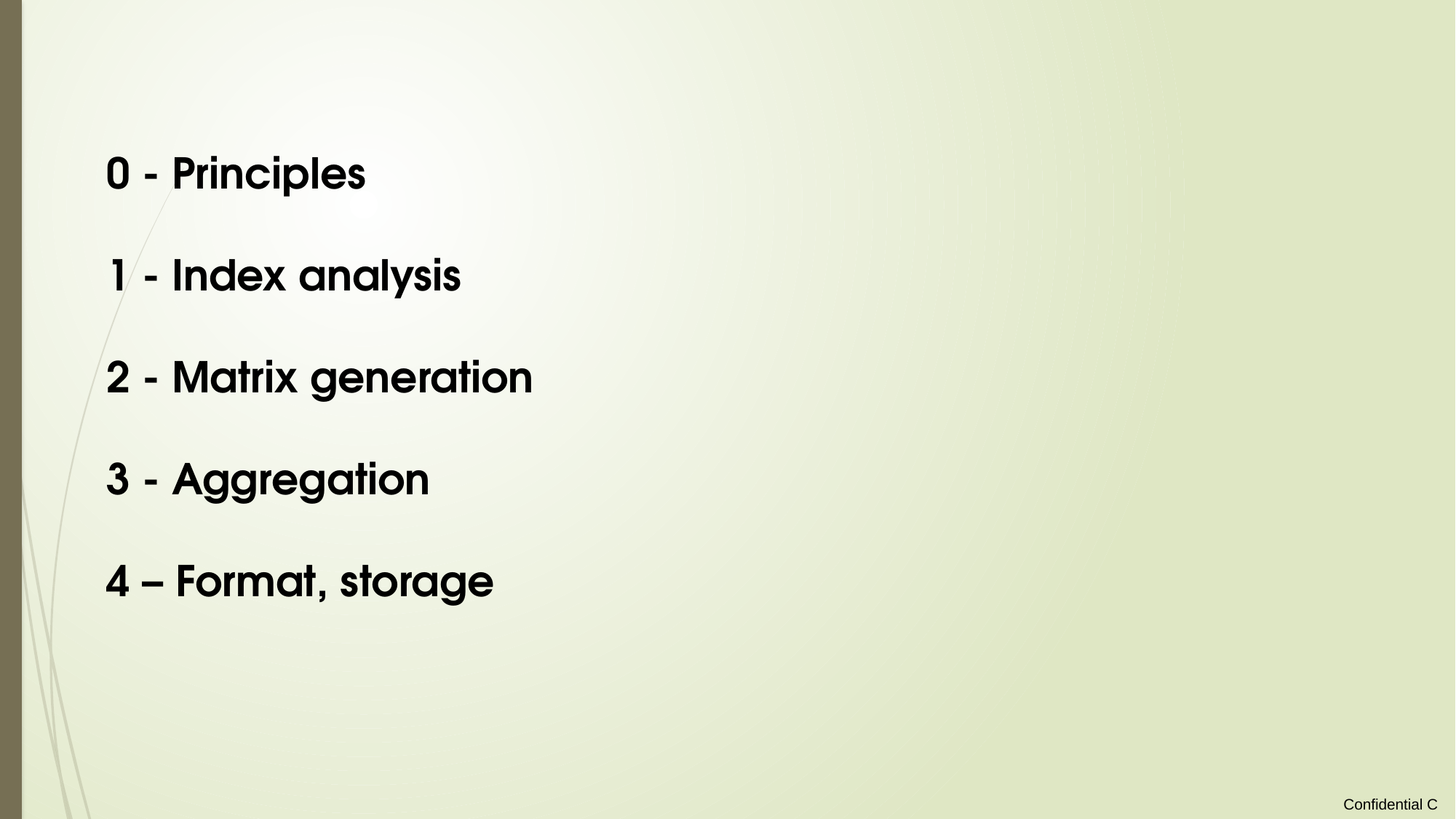

0 - Principles

1 - Index analysis

2 - Matrix generation

3 - Aggregation

4 – Format, storage